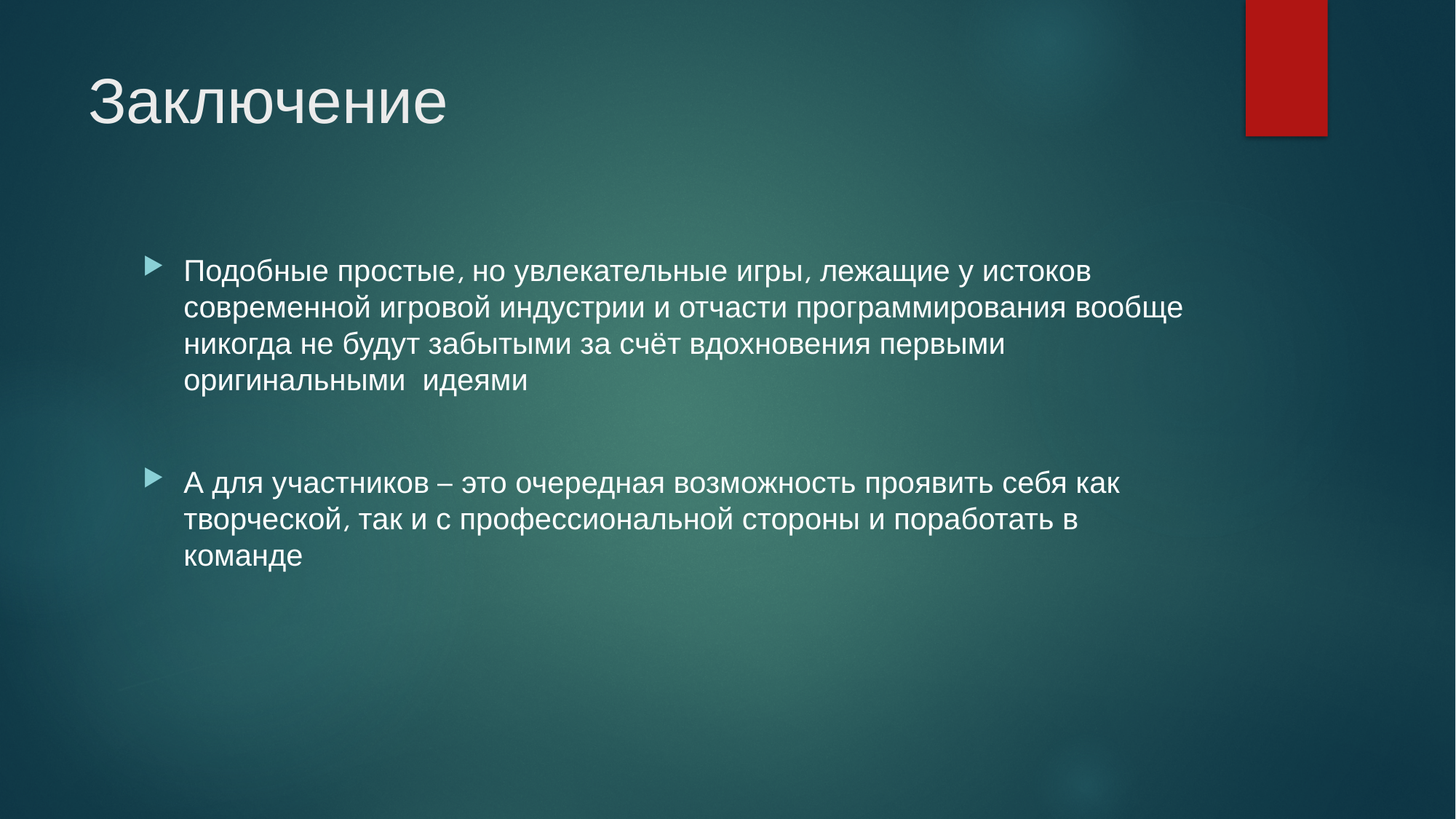

# Заключение
Подобные простые, но увлекательные игры, лежащие у истоков современной игровой индустрии и отчасти программирования вообще никогда не будут забытыми за счёт вдохновения первыми оригинальными  идеями

А для участников – это очередная возможность проявить себя как  творческой, так и с профессиональной стороны и поработать в команде